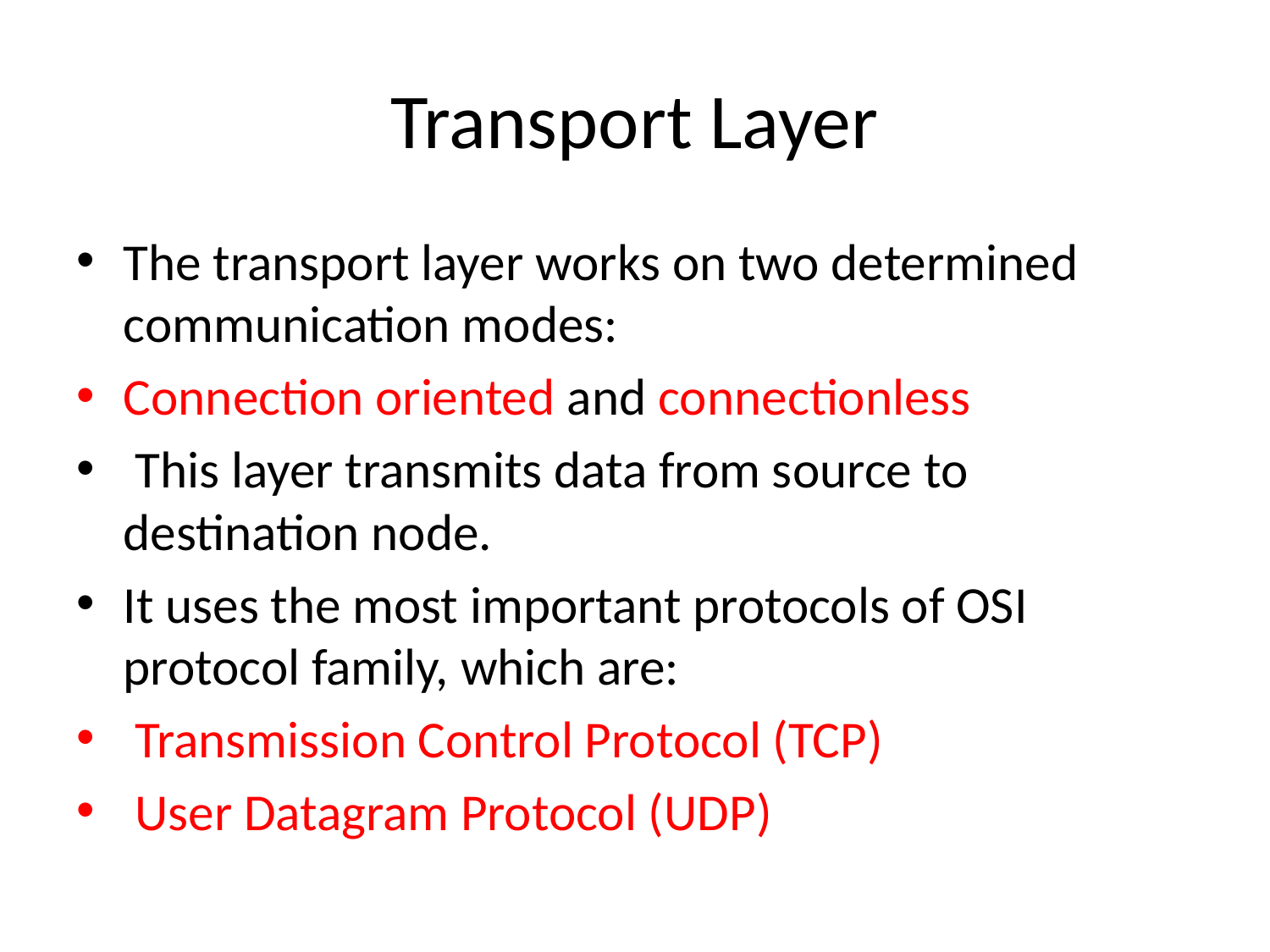

# Transport Layer
The transport layer works on two determined communication modes:
Connection oriented and connectionless
 This layer transmits data from source to destination node.
It uses the most important protocols of OSI protocol family, which are:
 Transmission Control Protocol (TCP)
 User Datagram Protocol (UDP)